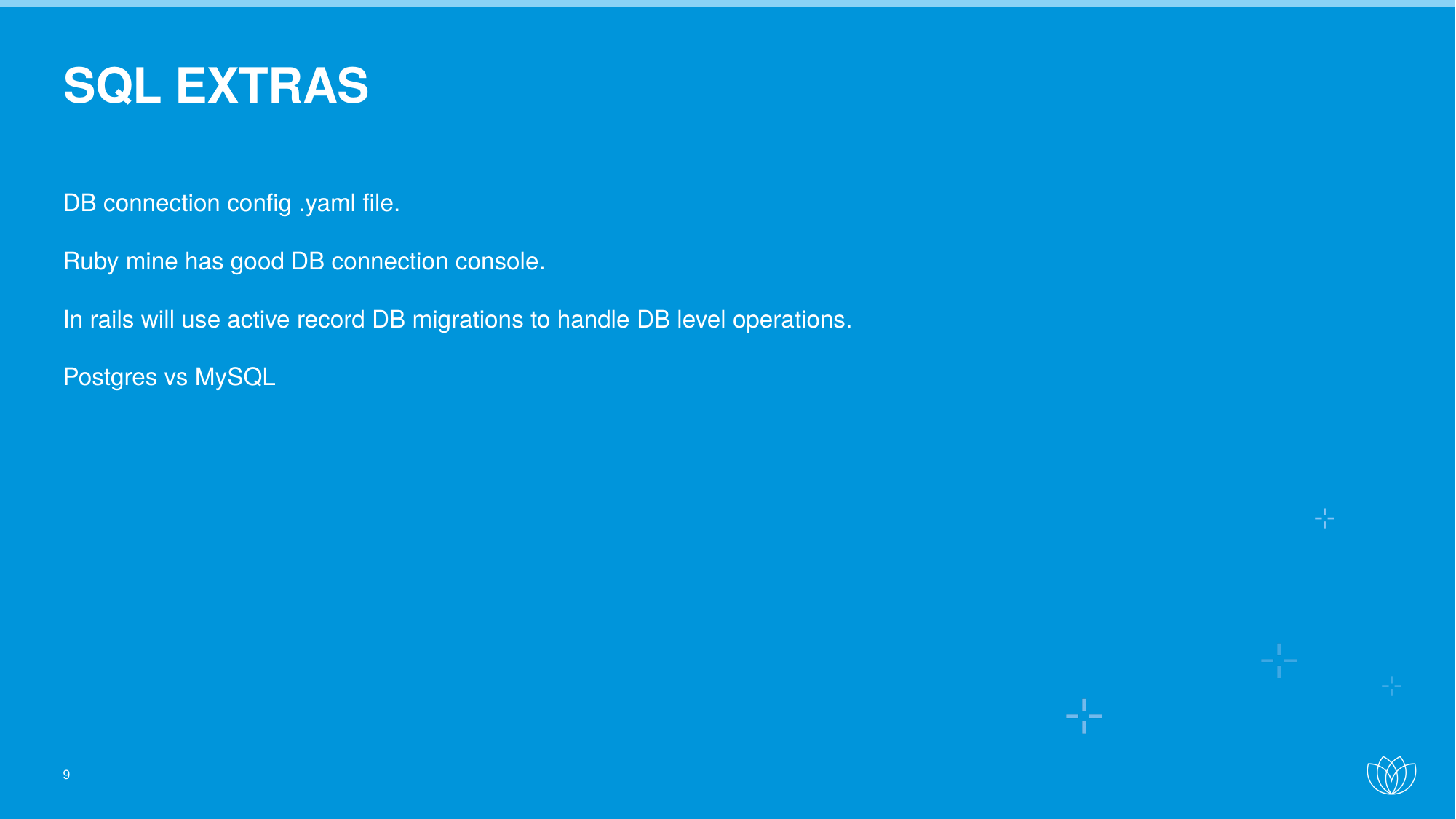

# SQL Extras
DB connection config .yaml file.

Ruby mine has good DB connection console.

In rails will use active record DB migrations to handle DB level operations.

Postgres vs MySQL